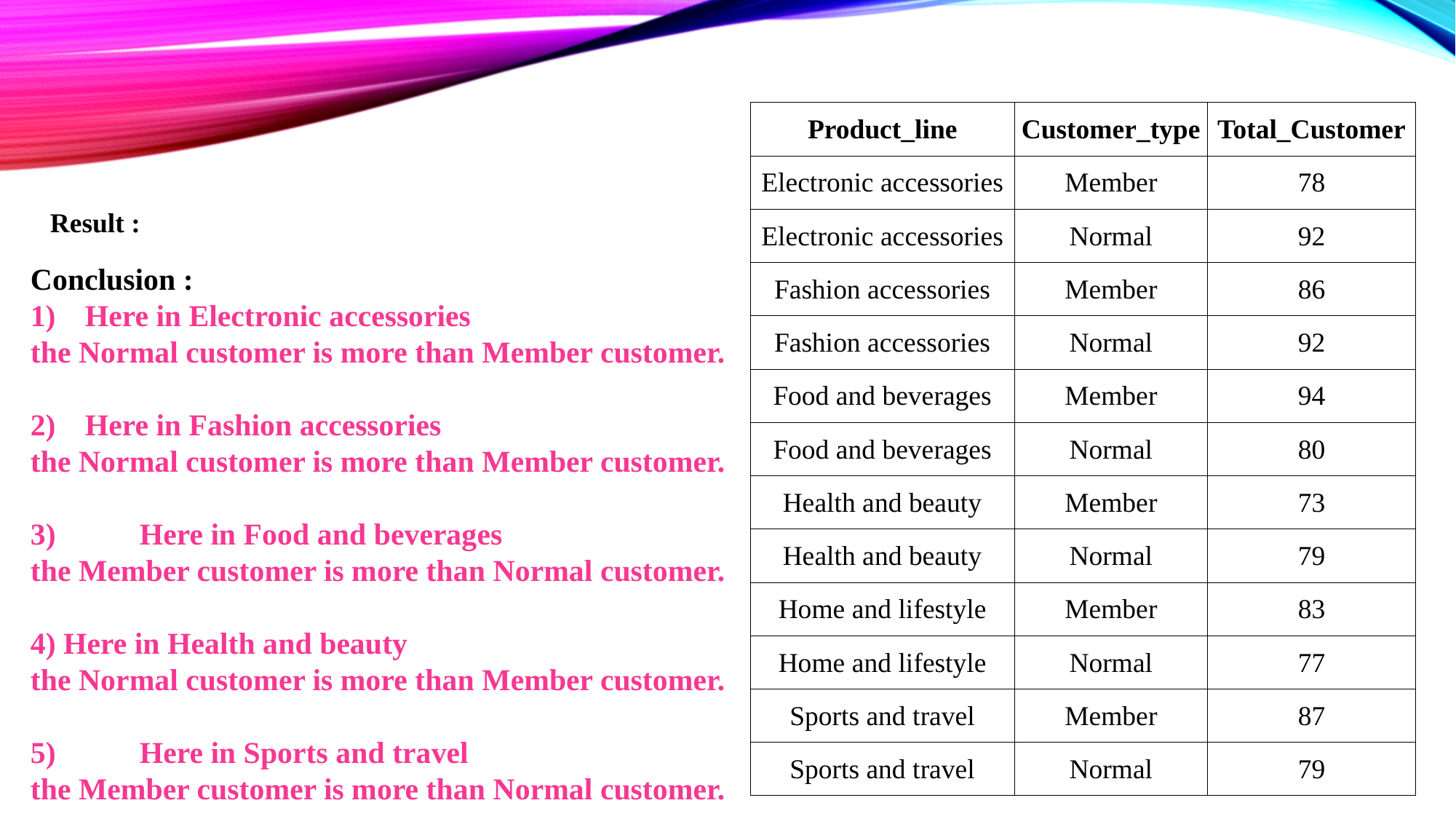

| Product\_line | Customer\_type | Total\_Customer |
| --- | --- | --- |
| Electronic accessories | Member | 78 |
| Electronic accessories | Normal | 92 |
| Fashion accessories | Member | 86 |
| Fashion accessories | Normal | 92 |
| Food and beverages | Member | 94 |
| Food and beverages | Normal | 80 |
| Health and beauty | Member | 73 |
| Health and beauty | Normal | 79 |
| Home and lifestyle | Member | 83 |
| Home and lifestyle | Normal | 77 |
| Sports and travel | Member | 87 |
| Sports and travel | Normal | 79 |
Result :
Conclusion :
Here in Electronic accessories
the Normal customer is more than Member customer.

Here in Fashion accessories
the Normal customer is more than Member customer.

3)	Here in Food and beverages
the Member customer is more than Normal customer.

4) Here in Health and beauty
the Normal customer is more than Member customer.

5)	Here in Sports and travel
the Member customer is more than Normal customer.